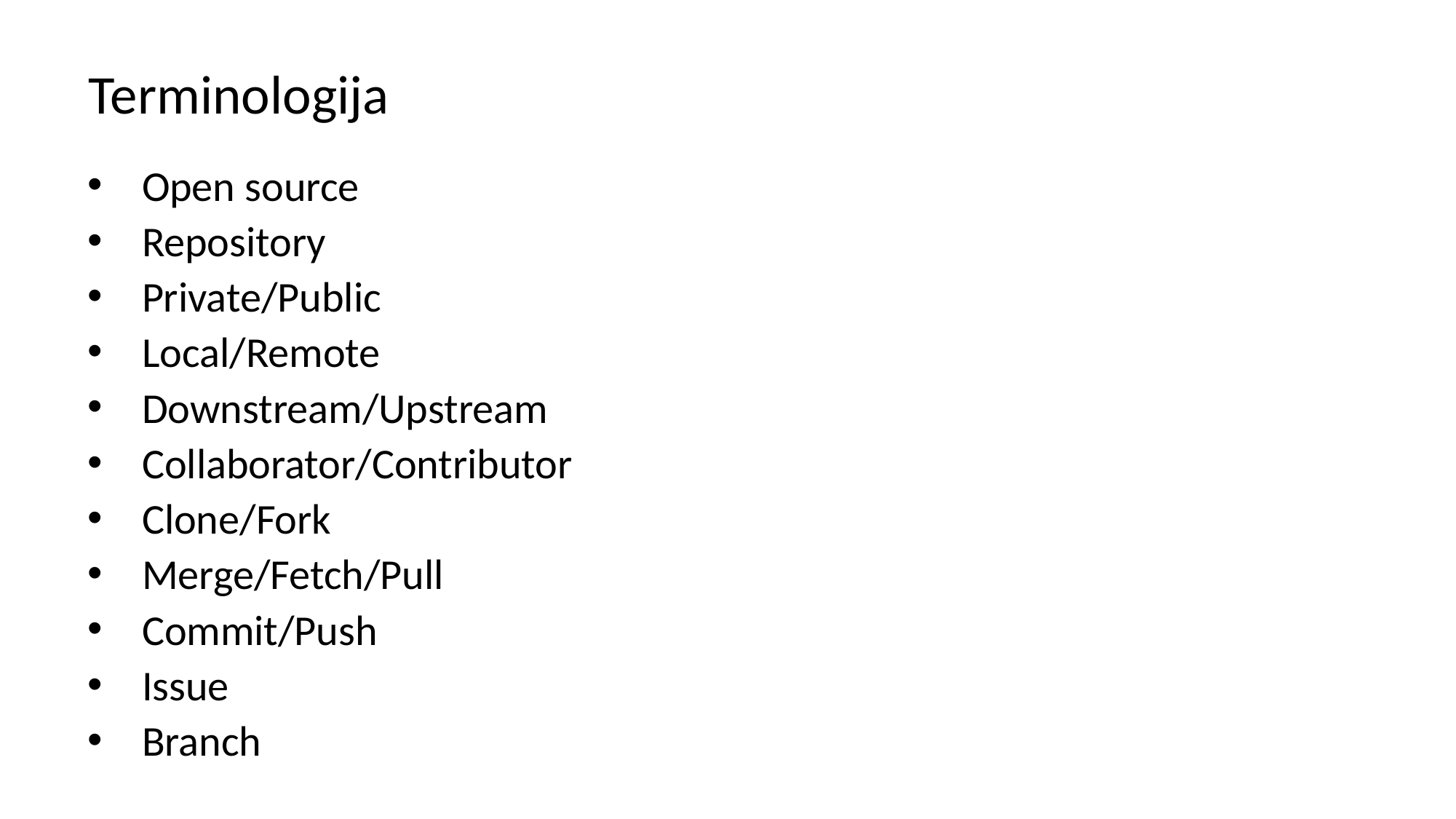

Terminologija
Open source
Repository
Private/Public
Local/Remote
Downstream/Upstream
Collaborator/Contributor
Clone/Fork
Merge/Fetch/Pull
Commit/Push
Issue
Branch